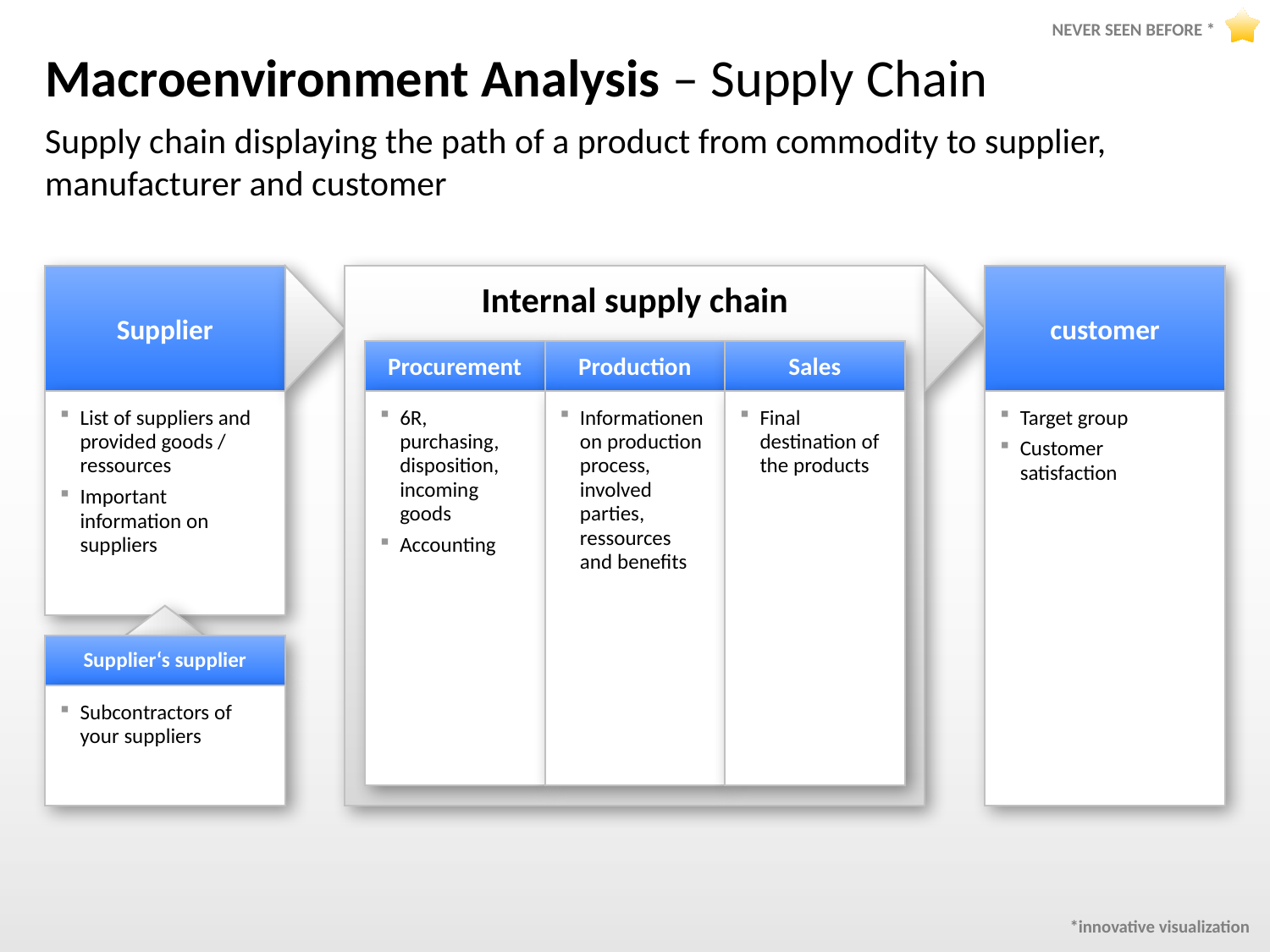

NEVER SEEN BEFORE *
*innovative visualization
# Macroenvironment Analysis – Supply Chain
Supply chain displaying the path of a product from commodity to supplier, manufacturer and customer
Supplier

List of suppliers and provided goods / ressources
Important information on suppliers

Supplier‘s supplier
Subcontractors of your suppliers
Internal supply chain

Procurement
Production
Sales
6R, purchasing, disposition, incoming goods
Accounting
Informationenon production process, involved parties, ressources and benefits
Final destination of the products
customer
Target group
Customer satisfaction